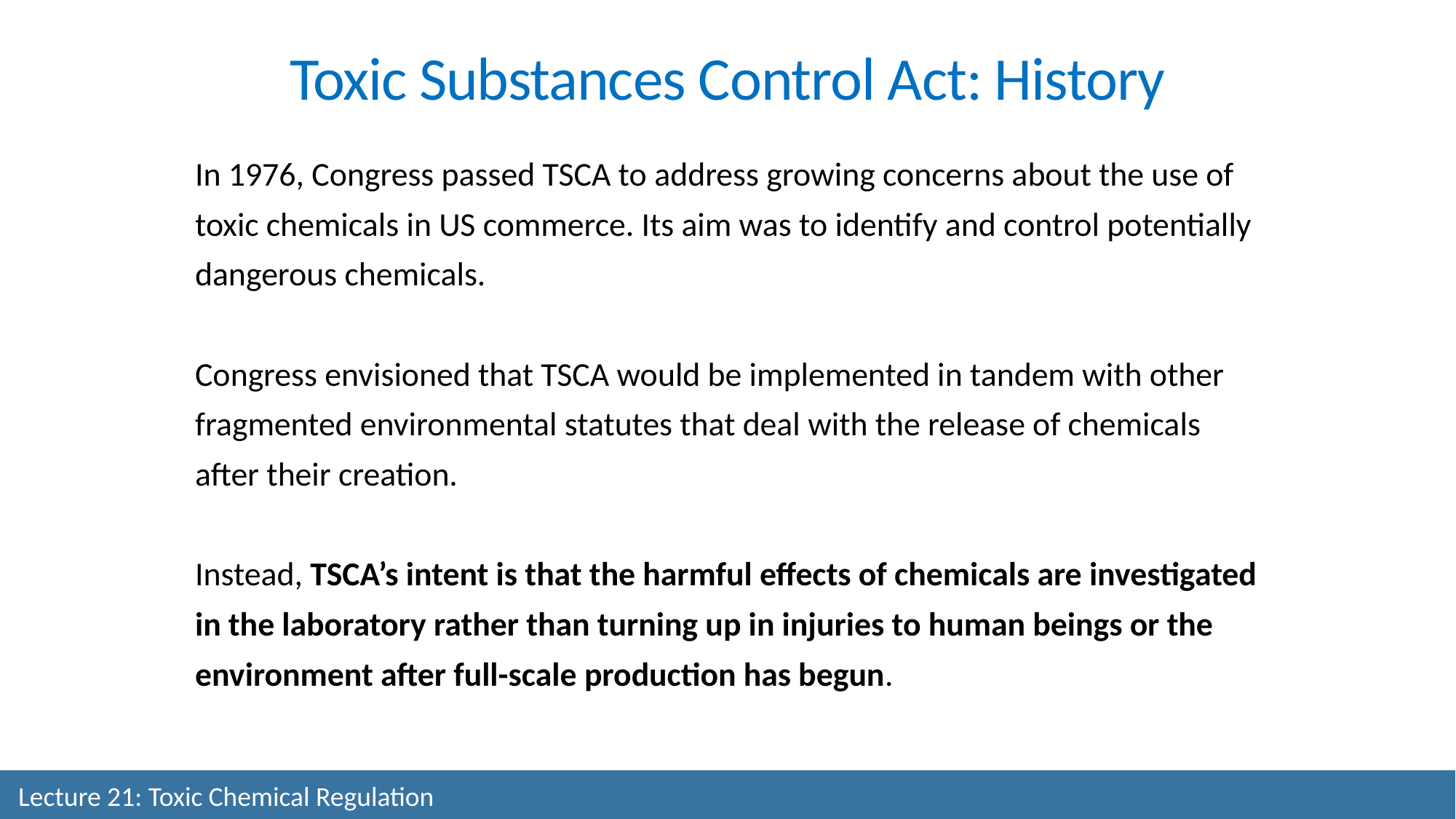

Toxic Substances Control Act: History
In 1976, Congress passed TSCA to address growing concerns about the use of toxic chemicals in US commerce. Its aim was to identify and control potentially dangerous chemicals.

Congress envisioned that TSCA would be implemented in tandem with other fragmented environmental statutes that deal with the release of chemicals after their creation.

Instead, TSCA’s intent is that the harmful effects of chemicals are investigated in the laboratory rather than turning up in injuries to human beings or the environment after full-scale production has begun.